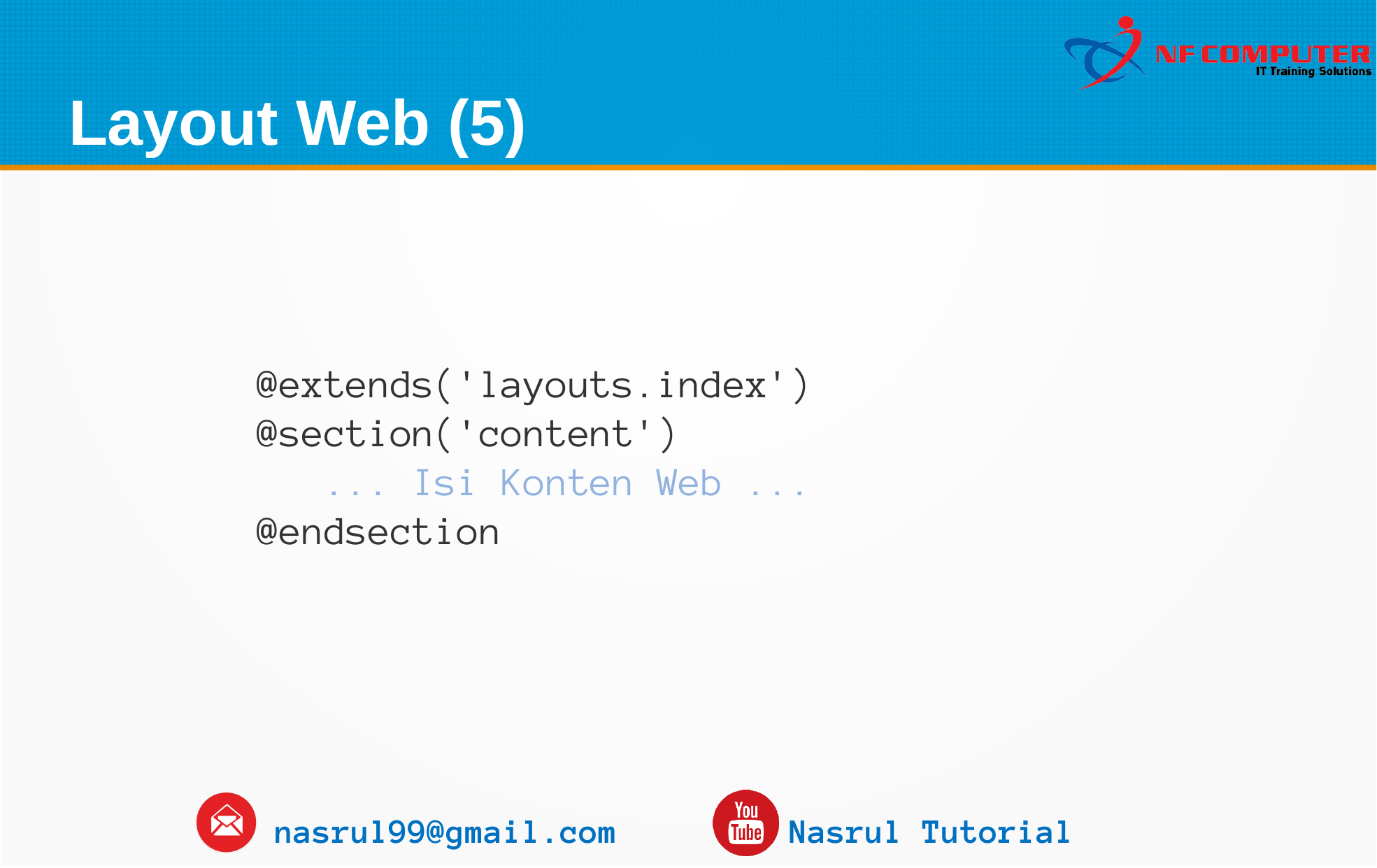

Layout Web (5)

@extends('layouts.index')
@section('content')
   ... Isi Konten Web ...
@endsection